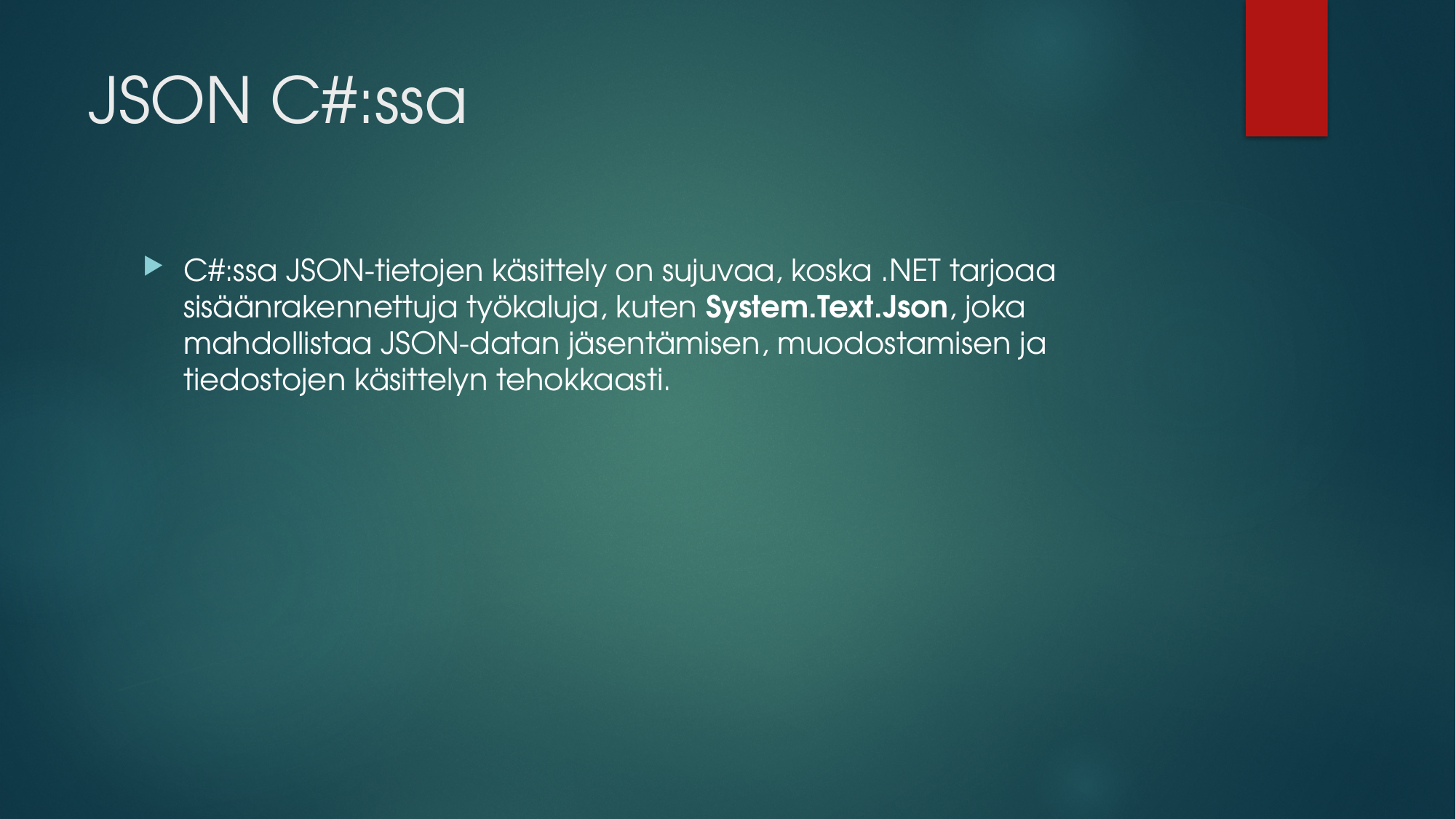

# JSON C#:ssa
C#:ssa JSON-tietojen käsittely on sujuvaa, koska .NET tarjoaa sisäänrakennettuja työkaluja, kuten System.Text.Json, joka mahdollistaa JSON-datan jäsentämisen, muodostamisen ja tiedostojen käsittelyn tehokkaasti.